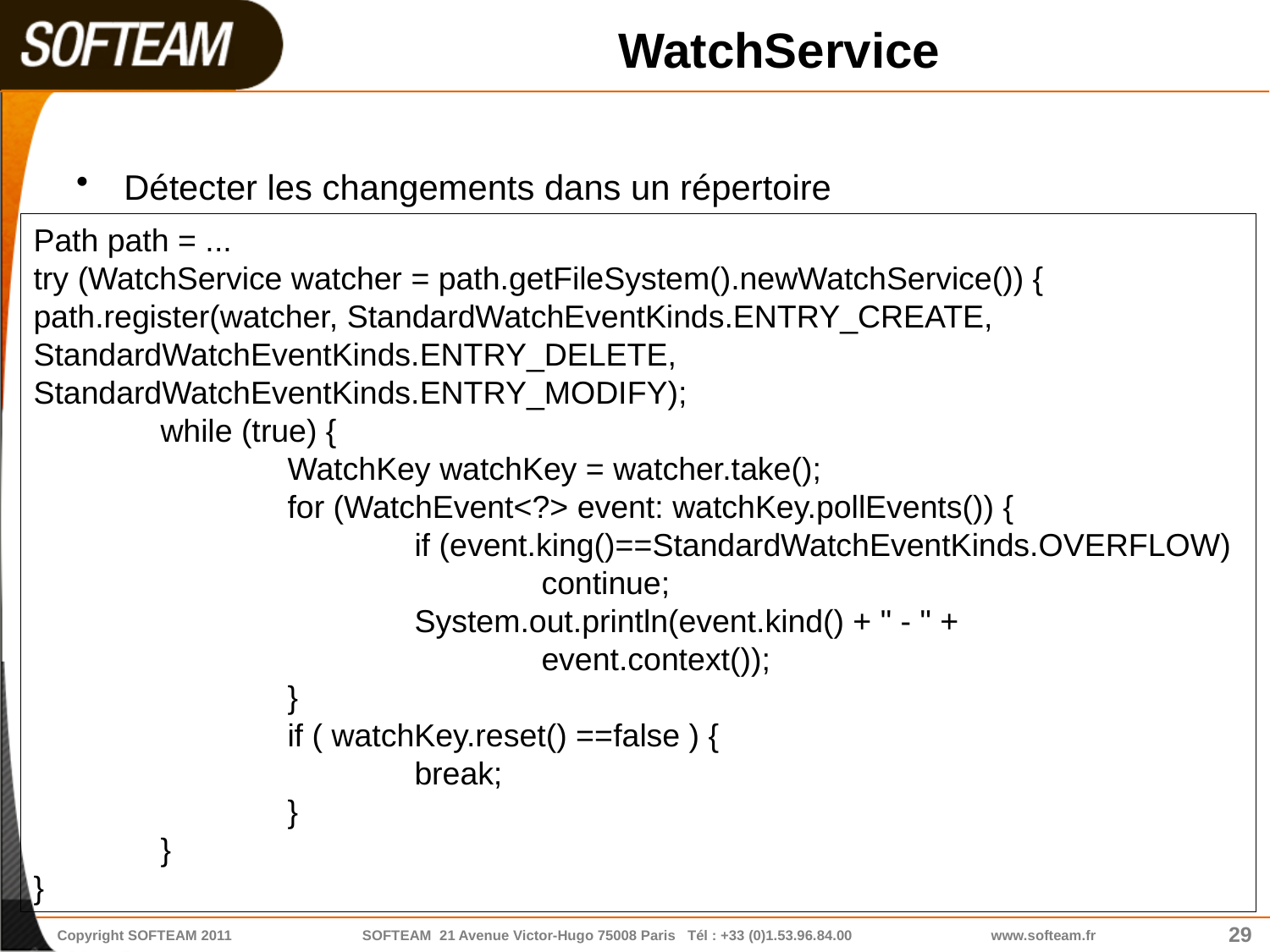

# WatchService
Détecter les changements dans un répertoire
Path path = ...
try (WatchService watcher = path.getFileSystem().newWatchService()) {
path.register(watcher, StandardWatchEventKinds.ENTRY_CREATE, StandardWatchEventKinds.ENTRY_DELETE, StandardWatchEventKinds.ENTRY_MODIFY);
	while (true) {
		WatchKey watchKey = watcher.take();
		for (WatchEvent<?> event: watchKey.pollEvents()) {
			if (event.king()==StandardWatchEventKinds.OVERFLOW) 				continue;
			System.out.println(event.kind() + " - " + 						event.context());
		}
		if ( watchKey.reset() ==false ) {
			break;
		}
	}
}